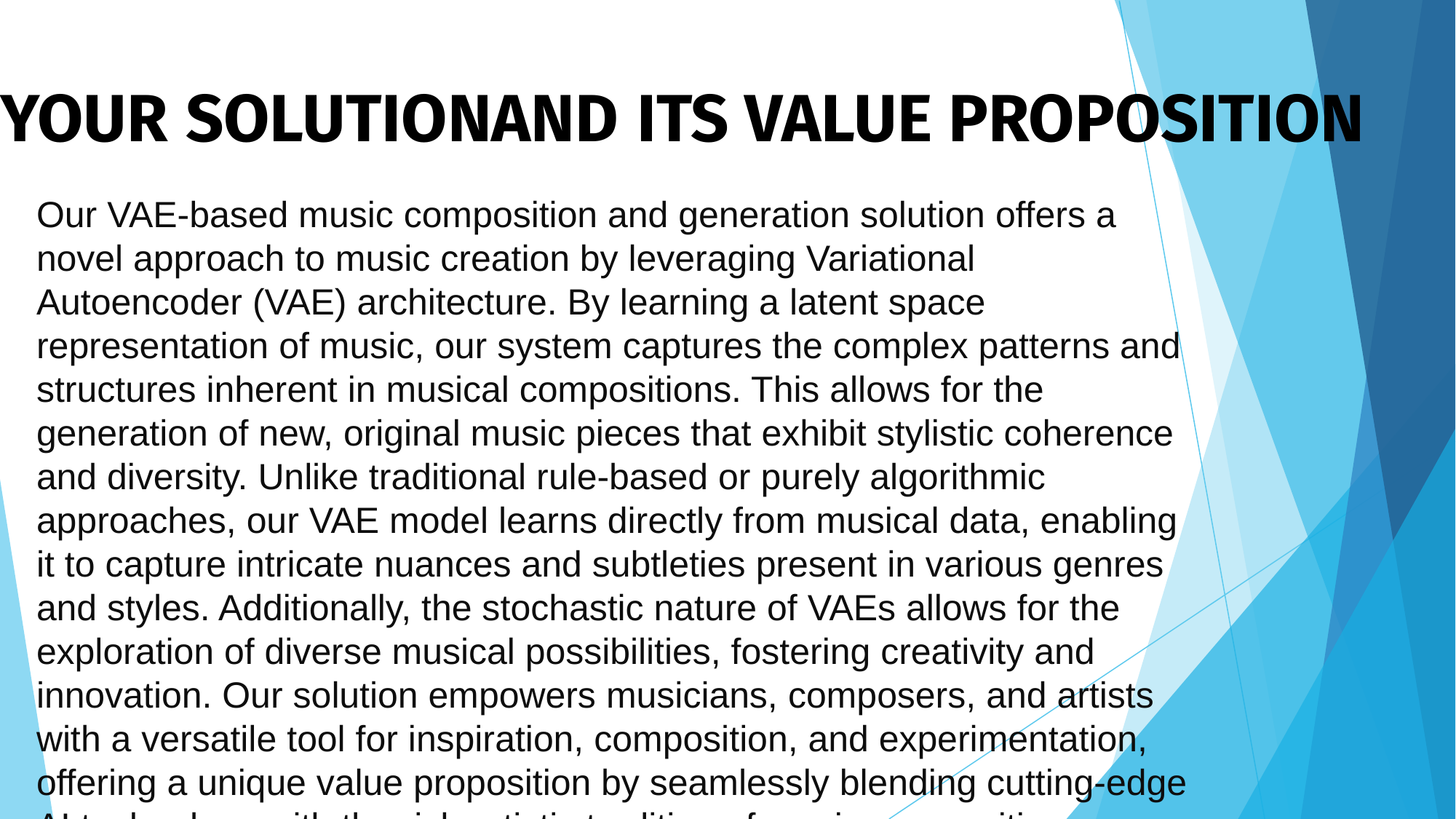

# YOUR SOLUTIONAND ITS VALUE PROPOSITION
Our VAE-based music composition and generation solution offers a novel approach to music creation by leveraging Variational Autoencoder (VAE) architecture. By learning a latent space representation of music, our system captures the complex patterns and structures inherent in musical compositions. This allows for the generation of new, original music pieces that exhibit stylistic coherence and diversity. Unlike traditional rule-based or purely algorithmic approaches, our VAE model learns directly from musical data, enabling it to capture intricate nuances and subtleties present in various genres and styles. Additionally, the stochastic nature of VAEs allows for the exploration of diverse musical possibilities, fostering creativity and innovation. Our solution empowers musicians, composers, and artists with a versatile tool for inspiration, composition, and experimentation, offering a unique value proposition by seamlessly blending cutting-edge AI technology with the rich artistic tradition of music composition.